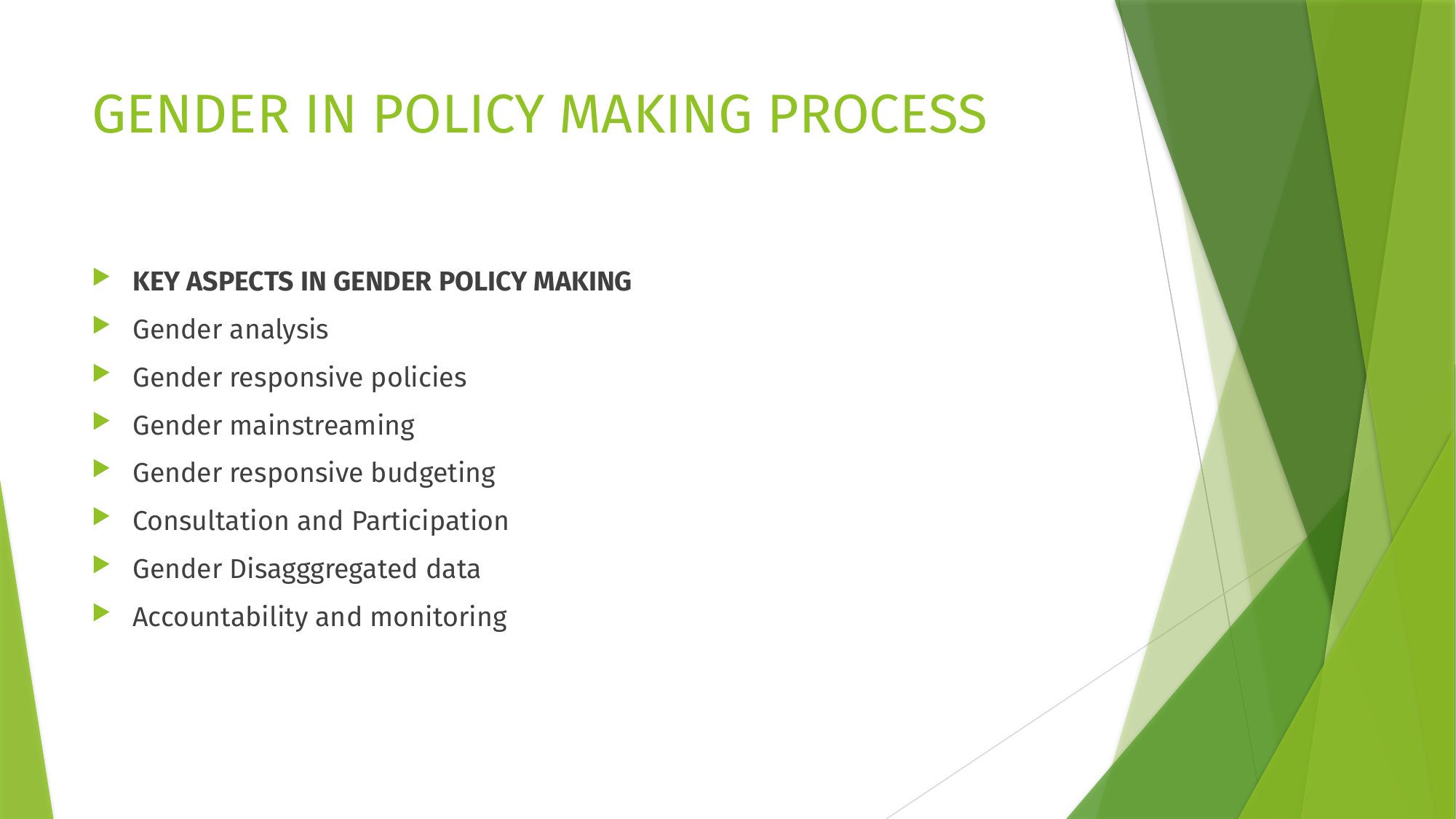

# GENDER IN POLICY MAKING PROCESS
KEY ASPECTS IN GENDER POLICY MAKING
Gender analysis
Gender responsive policies
Gender mainstreaming
Gender responsive budgeting
Consultation and Participation
Gender Disagggregated data
Accountability and monitoring